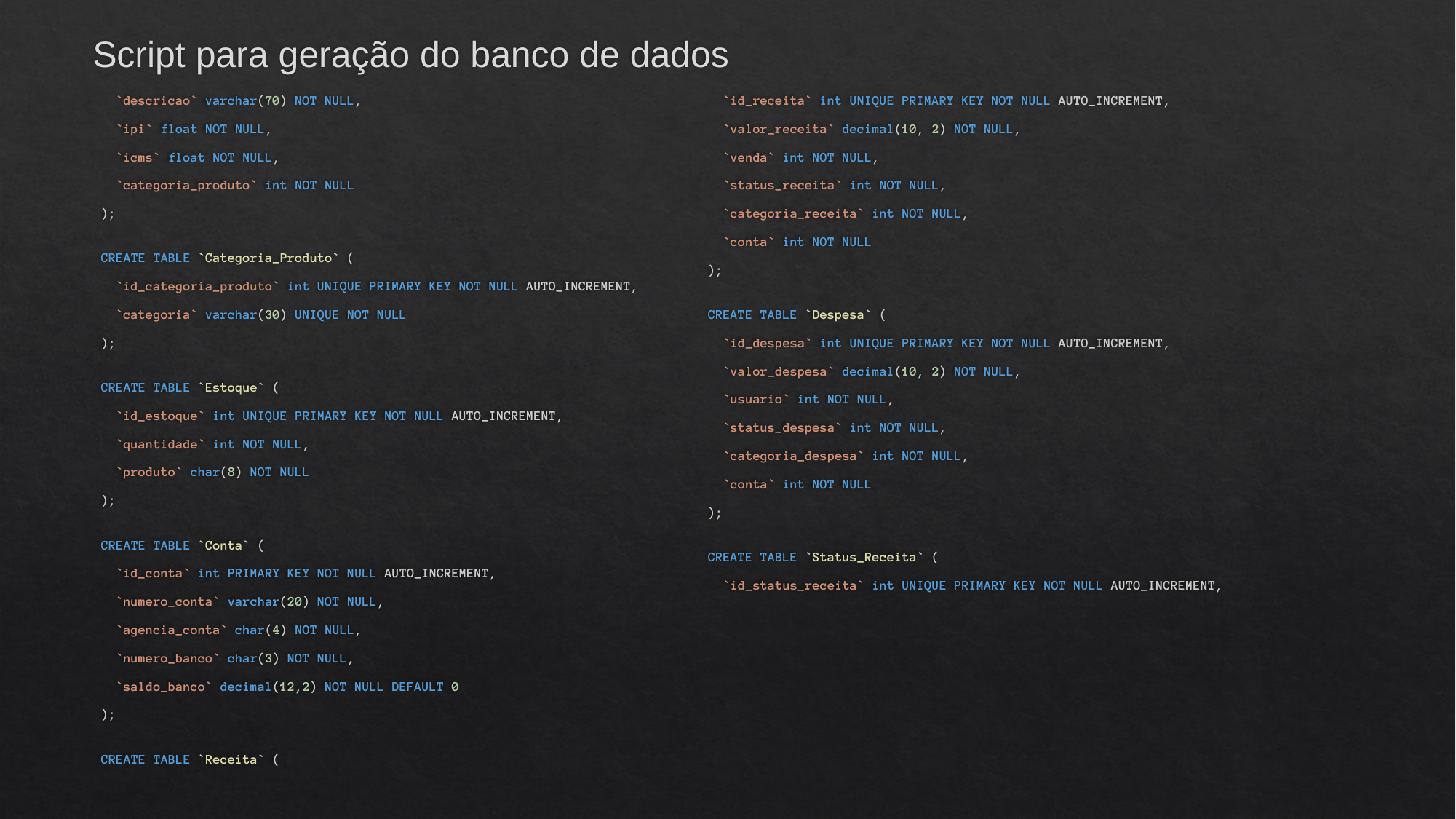

# Script para geração do banco de dados
  `descricao` varchar(70) NOT NULL,
  `ipi` float NOT NULL,
  `icms` float NOT NULL,
  `categoria_produto` int NOT NULL
);
CREATE TABLE `Categoria_Produto` (
  `id_categoria_produto` int UNIQUE PRIMARY KEY NOT NULL AUTO_INCREMENT,
  `categoria` varchar(30) UNIQUE NOT NULL
);
CREATE TABLE `Estoque` (
  `id_estoque` int UNIQUE PRIMARY KEY NOT NULL AUTO_INCREMENT,
  `quantidade` int NOT NULL,
  `produto` char(8) NOT NULL
);
CREATE TABLE `Conta` (
  `id_conta` int PRIMARY KEY NOT NULL AUTO_INCREMENT,
  `numero_conta` varchar(20) NOT NULL,
  `agencia_conta` char(4) NOT NULL,
  `numero_banco` char(3) NOT NULL,
  `saldo_banco` decimal(12,2) NOT NULL DEFAULT 0
);
CREATE TABLE `Receita` (
  `id_receita` int UNIQUE PRIMARY KEY NOT NULL AUTO_INCREMENT,
  `valor_receita` decimal(10, 2) NOT NULL,
  `venda` int NOT NULL,
  `status_receita` int NOT NULL,
  `categoria_receita` int NOT NULL,
  `conta` int NOT NULL
);
CREATE TABLE `Despesa` (
  `id_despesa` int UNIQUE PRIMARY KEY NOT NULL AUTO_INCREMENT,
  `valor_despesa` decimal(10, 2) NOT NULL,
  `usuario` int NOT NULL,
  `status_despesa` int NOT NULL,
  `categoria_despesa` int NOT NULL,
  `conta` int NOT NULL
);
CREATE TABLE `Status_Receita` (
  `id_status_receita` int UNIQUE PRIMARY KEY NOT NULL AUTO_INCREMENT,